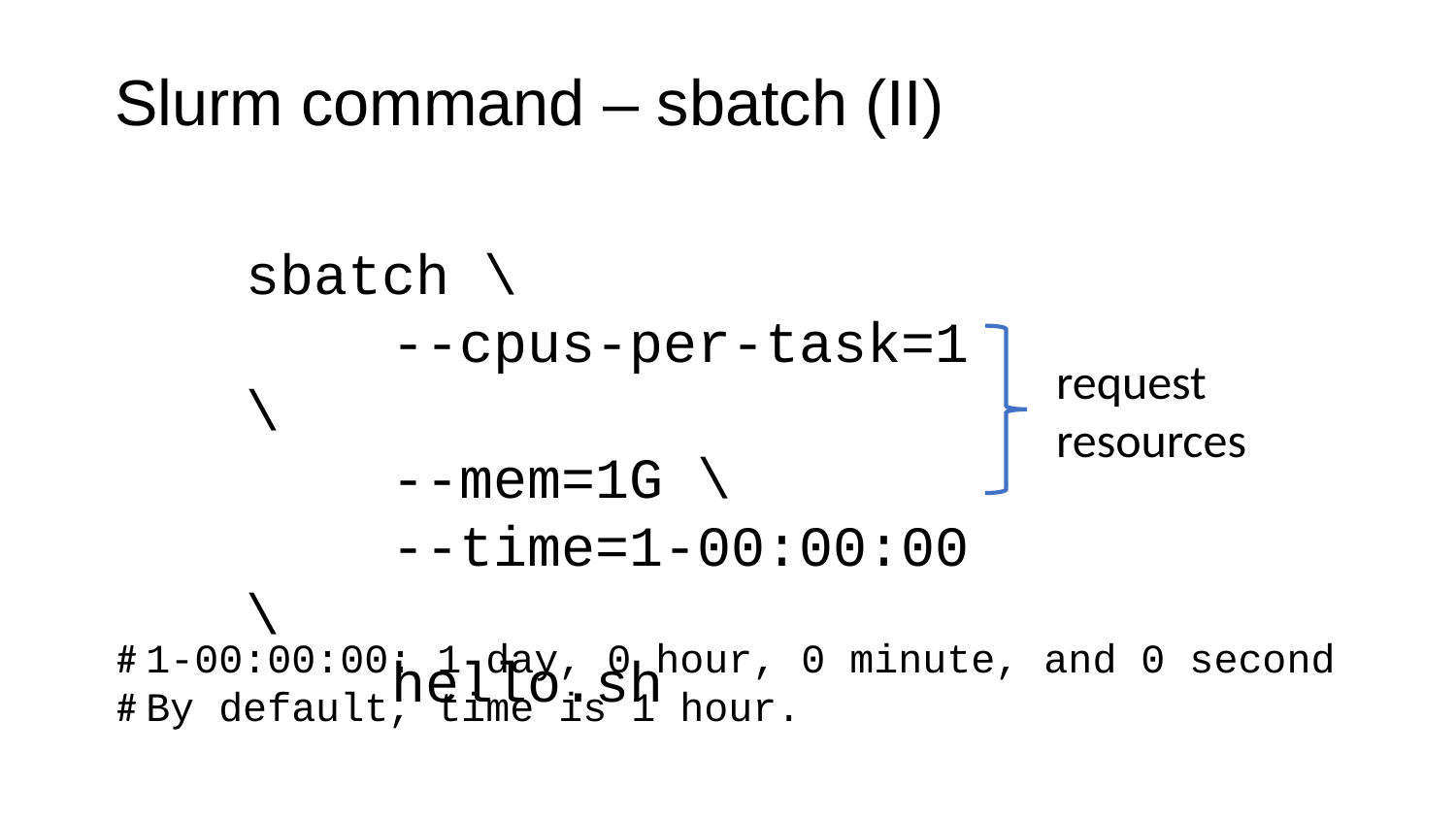

# Slurm command – sbatch (II)
sbatch \
	--cpus-per-task=1 \
	--mem=1G \
	--time=1-00:00:00 \
	hello.sh

request resources
# 1-00:00:00: 1 day, 0 hour, 0 minute, and 0 second
# By default, time is 1 hour.